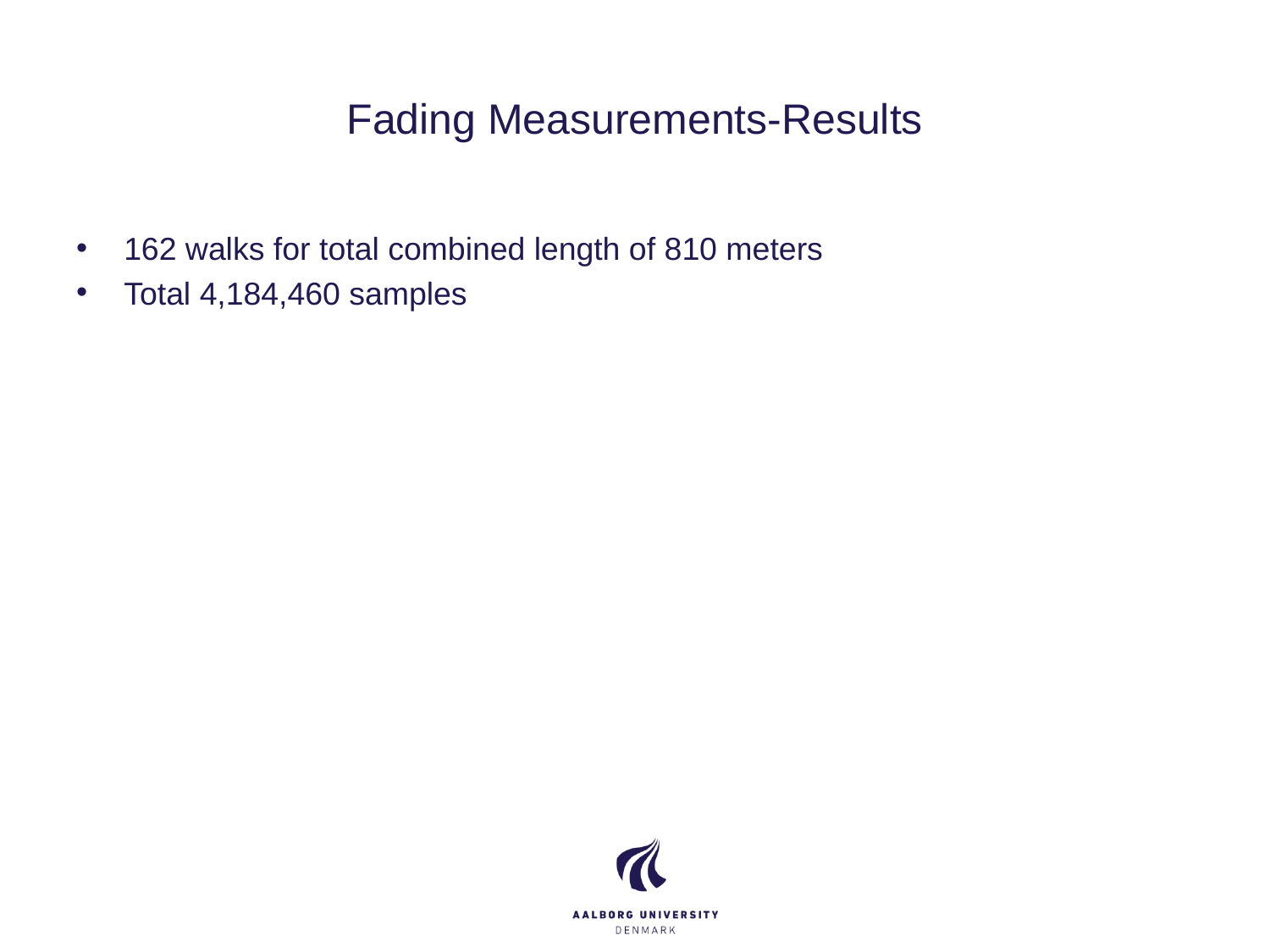

# Fading Measurements-Results
162 walks for total combined length of 810 meters
Total 4,184,460 samples